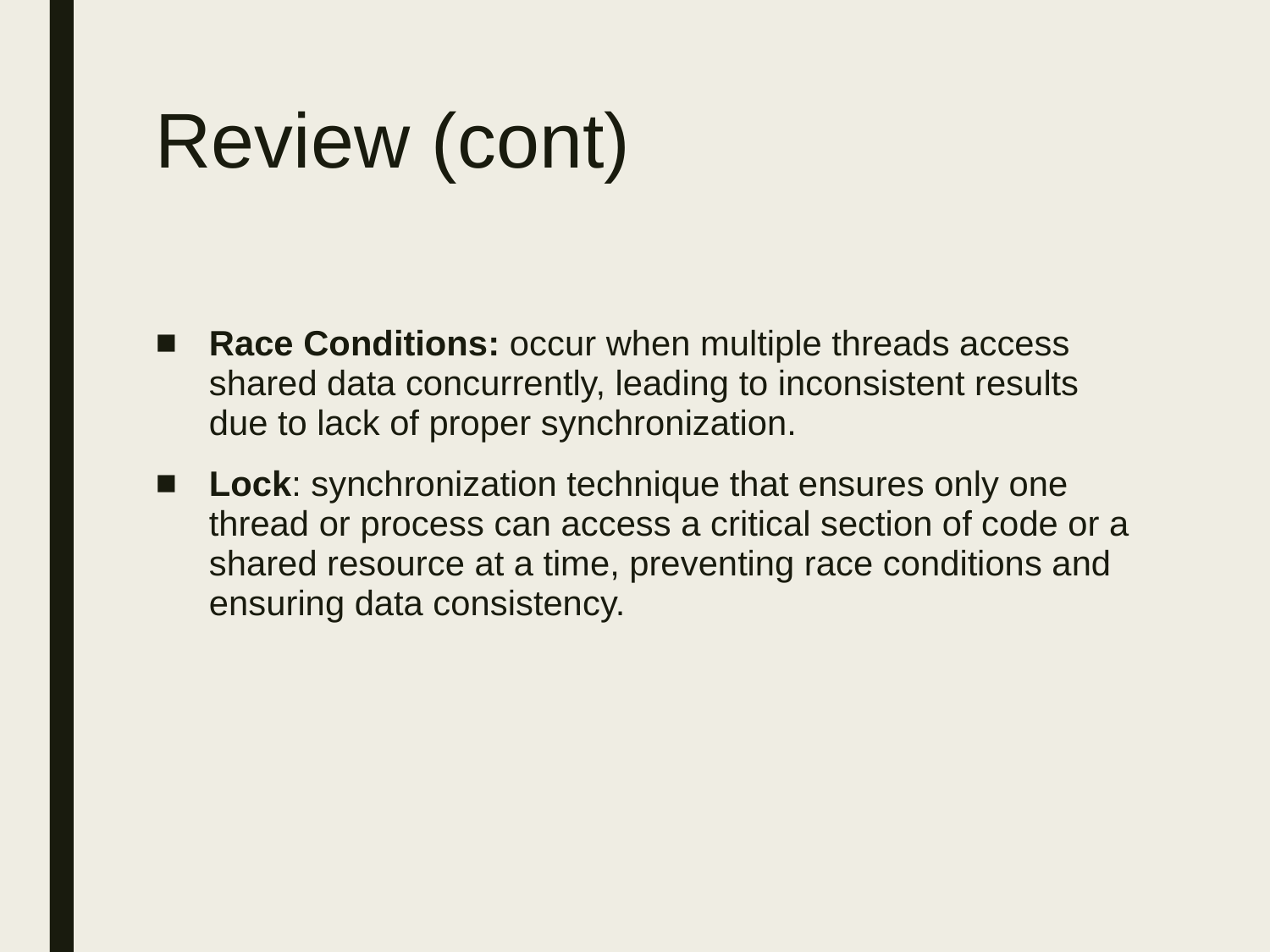

# Review (cont)
Race Conditions: occur when multiple threads access shared data concurrently, leading to inconsistent results due to lack of proper synchronization.
Lock: synchronization technique that ensures only one thread or process can access a critical section of code or a shared resource at a time, preventing race conditions and ensuring data consistency.